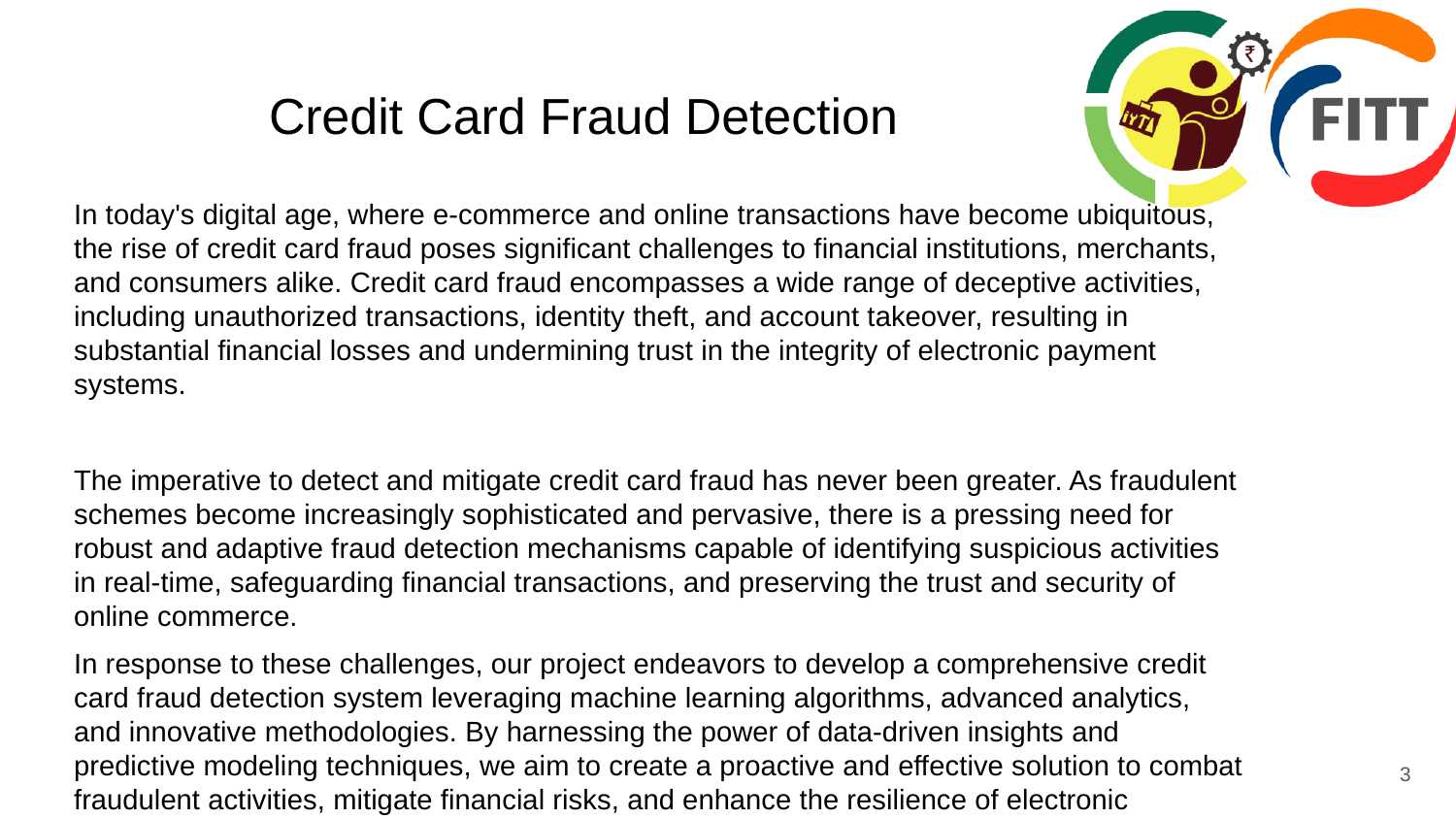

# Credit Card Fraud Detection
In today's digital age, where e-commerce and online transactions have become ubiquitous, the rise of credit card fraud poses significant challenges to financial institutions, merchants, and consumers alike. Credit card fraud encompasses a wide range of deceptive activities, including unauthorized transactions, identity theft, and account takeover, resulting in substantial financial losses and undermining trust in the integrity of electronic payment systems.

The imperative to detect and mitigate credit card fraud has never been greater. As fraudulent schemes become increasingly sophisticated and pervasive, there is a pressing need for robust and adaptive fraud detection mechanisms capable of identifying suspicious activities in real-time, safeguarding financial transactions, and preserving the trust and security of online commerce.
In response to these challenges, our project endeavors to develop a comprehensive credit card fraud detection system leveraging machine learning algorithms, advanced analytics, and innovative methodologies. By harnessing the power of data-driven insights and predictive modeling techniques, we aim to create a proactive and effective solution to combat fraudulent activities, mitigate financial risks, and enhance the resilience of electronic payment ecosystems.
3